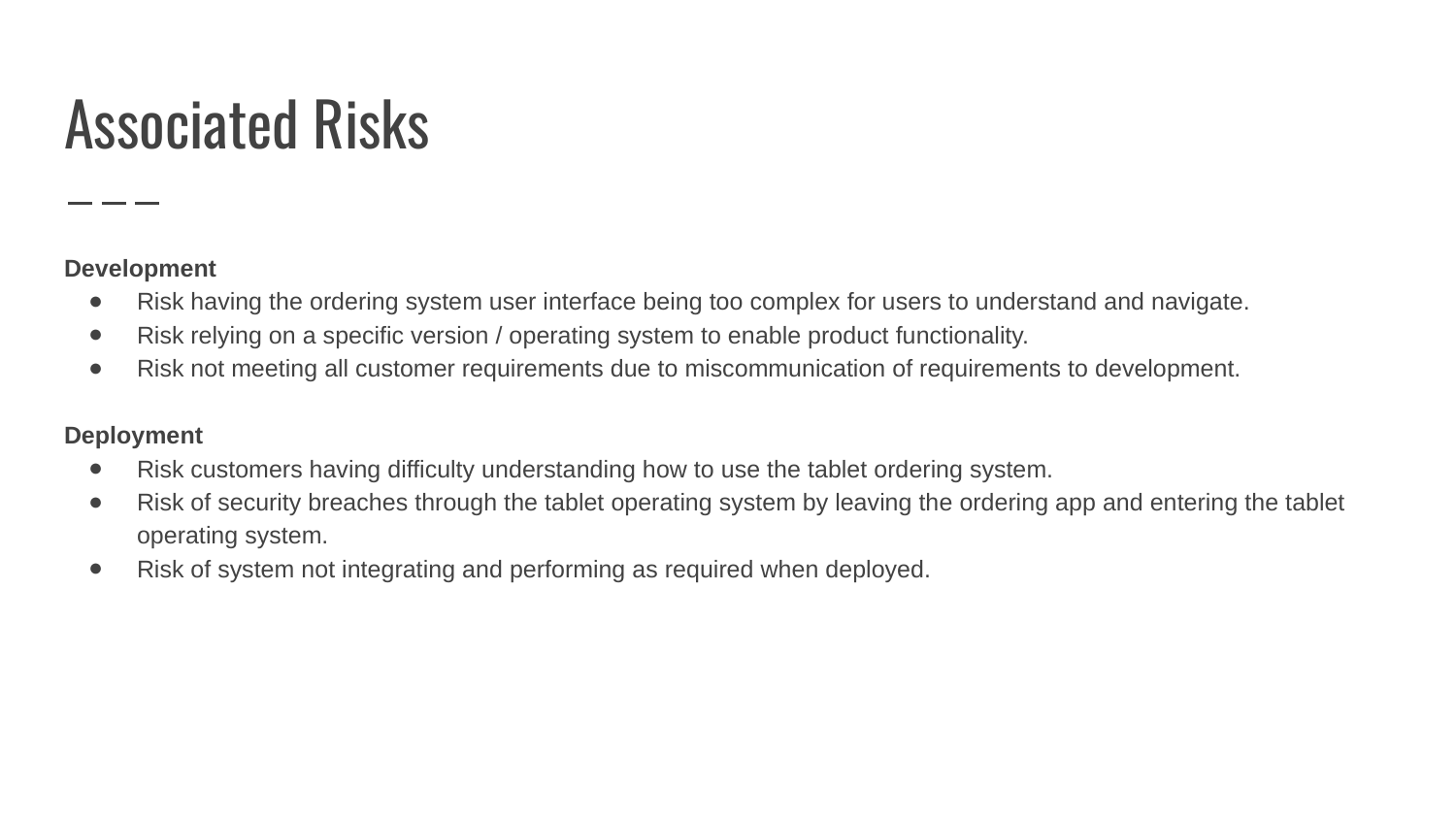

# Associated Risks
Development
Risk having the ordering system user interface being too complex for users to understand and navigate.
Risk relying on a specific version / operating system to enable product functionality.
Risk not meeting all customer requirements due to miscommunication of requirements to development.

Deployment
Risk customers having difficulty understanding how to use the tablet ordering system.
Risk of security breaches through the tablet operating system by leaving the ordering app and entering the tablet operating system.
Risk of system not integrating and performing as required when deployed.